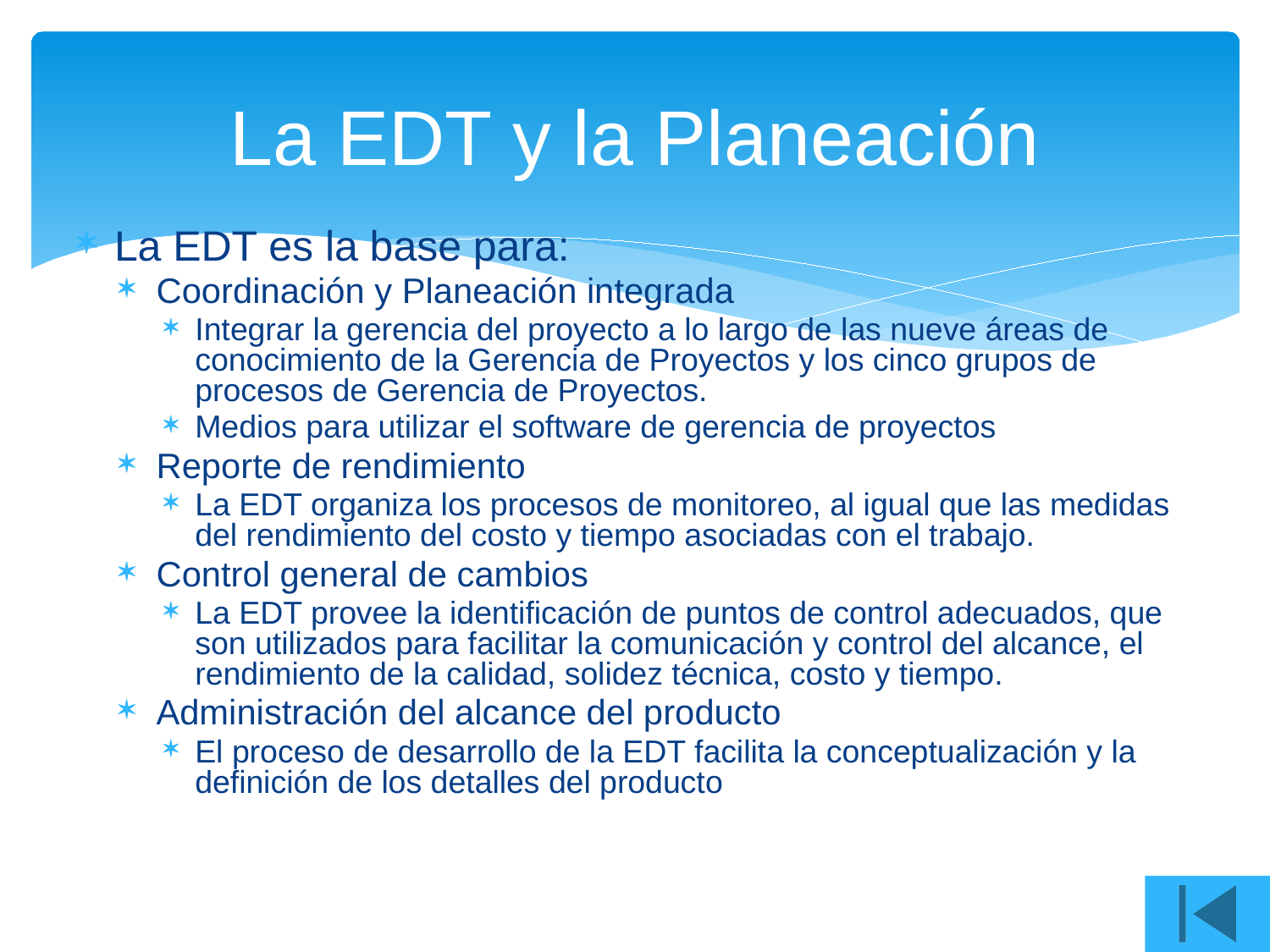

# La EDT y la Planeación
La EDT es la base para:
Coordinación y Planeación integrada
Integrar la gerencia del proyecto a lo largo de las nueve áreas de conocimiento de la Gerencia de Proyectos y los cinco grupos de procesos de Gerencia de Proyectos.
Medios para utilizar el software de gerencia de proyectos
Reporte de rendimiento
La EDT organiza los procesos de monitoreo, al igual que las medidas del rendimiento del costo y tiempo asociadas con el trabajo.
Control general de cambios
La EDT provee la identificación de puntos de control adecuados, que son utilizados para facilitar la comunicación y control del alcance, el rendimiento de la calidad, solidez técnica, costo y tiempo.
Administración del alcance del producto
El proceso de desarrollo de la EDT facilita la conceptualización y la definición de los detalles del producto